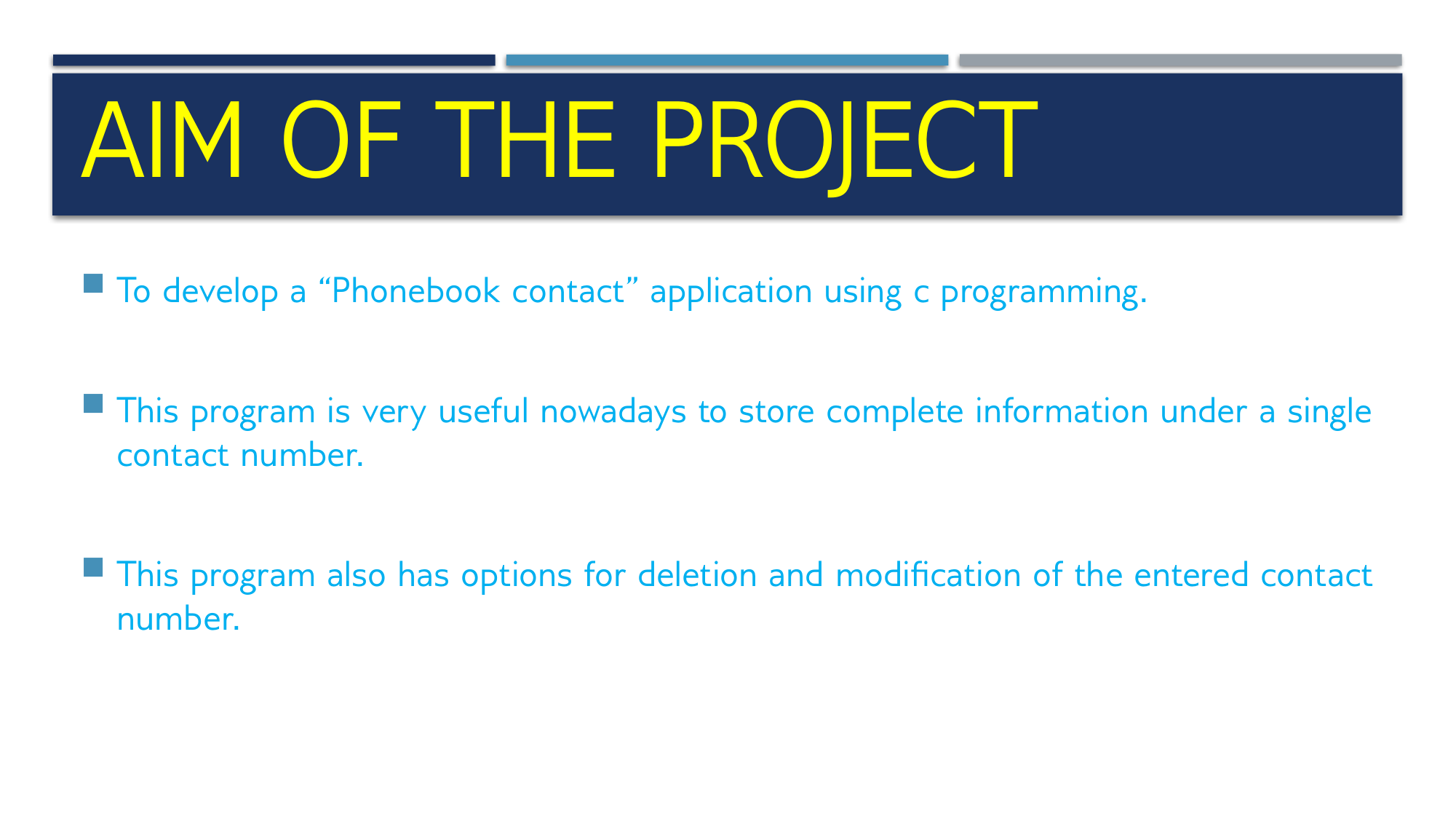

# Aim of the project
To develop a “Phonebook contact” application using c programming.

This program is very useful nowadays to store complete information under a single contact number.

This program also has options for deletion and modification of the entered contact number.